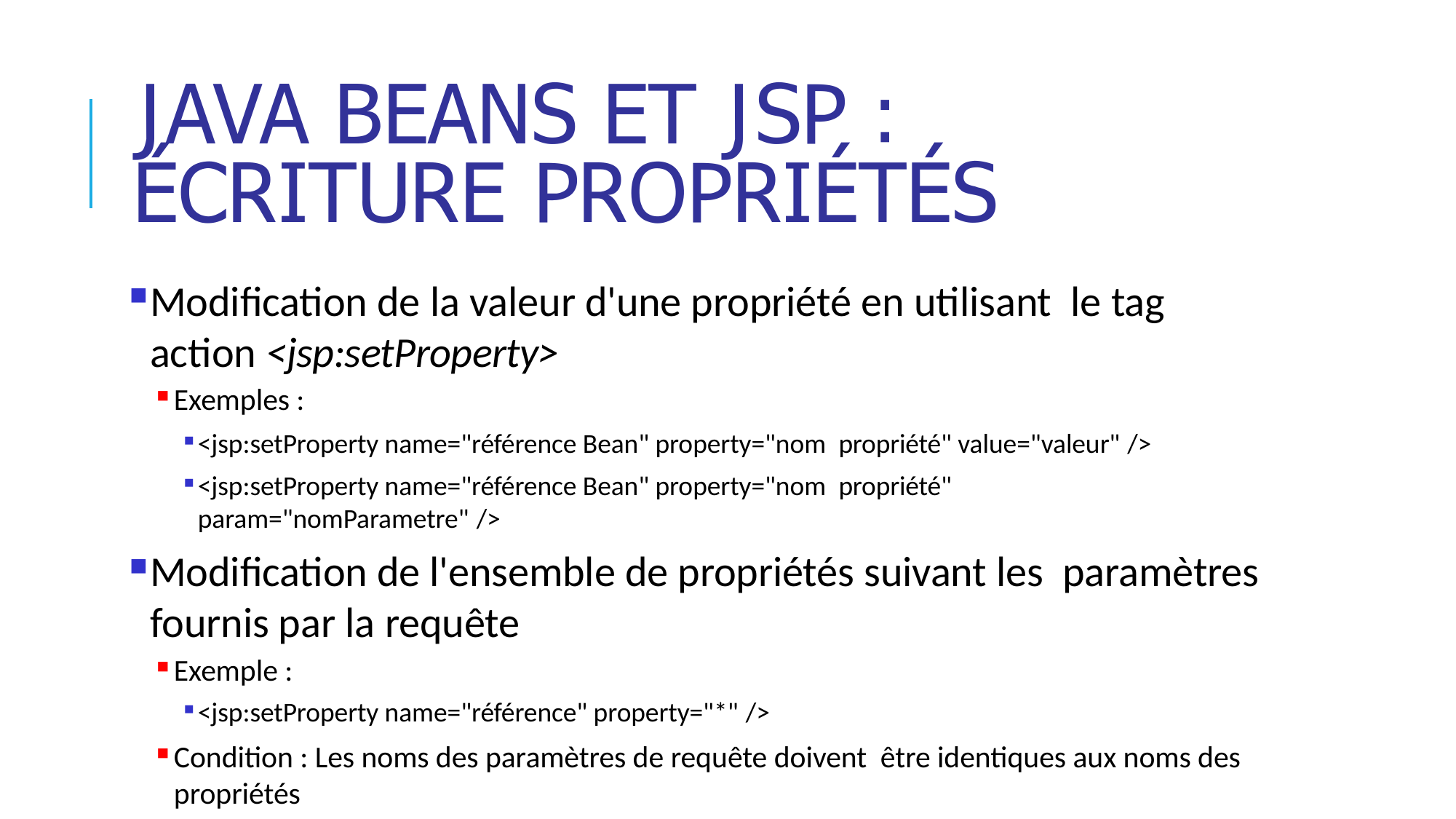

# Java Beans et JSP : écriture propriétés
Modification de la valeur d'une propriété en utilisant  le tag action <jsp:setProperty>
Exemples :
<jsp:setProperty name="référence Bean" property="nom  propriété" value="valeur" />
<jsp:setProperty name="référence Bean" property="nom  propriété" param="nomParametre" />
Modification de l'ensemble de propriétés suivant les  paramètres fournis par la requête
Exemple :
<jsp:setProperty name="référence" property="*" />
Condition : Les noms des paramètres de requête doivent  être identiques aux noms des propriétés